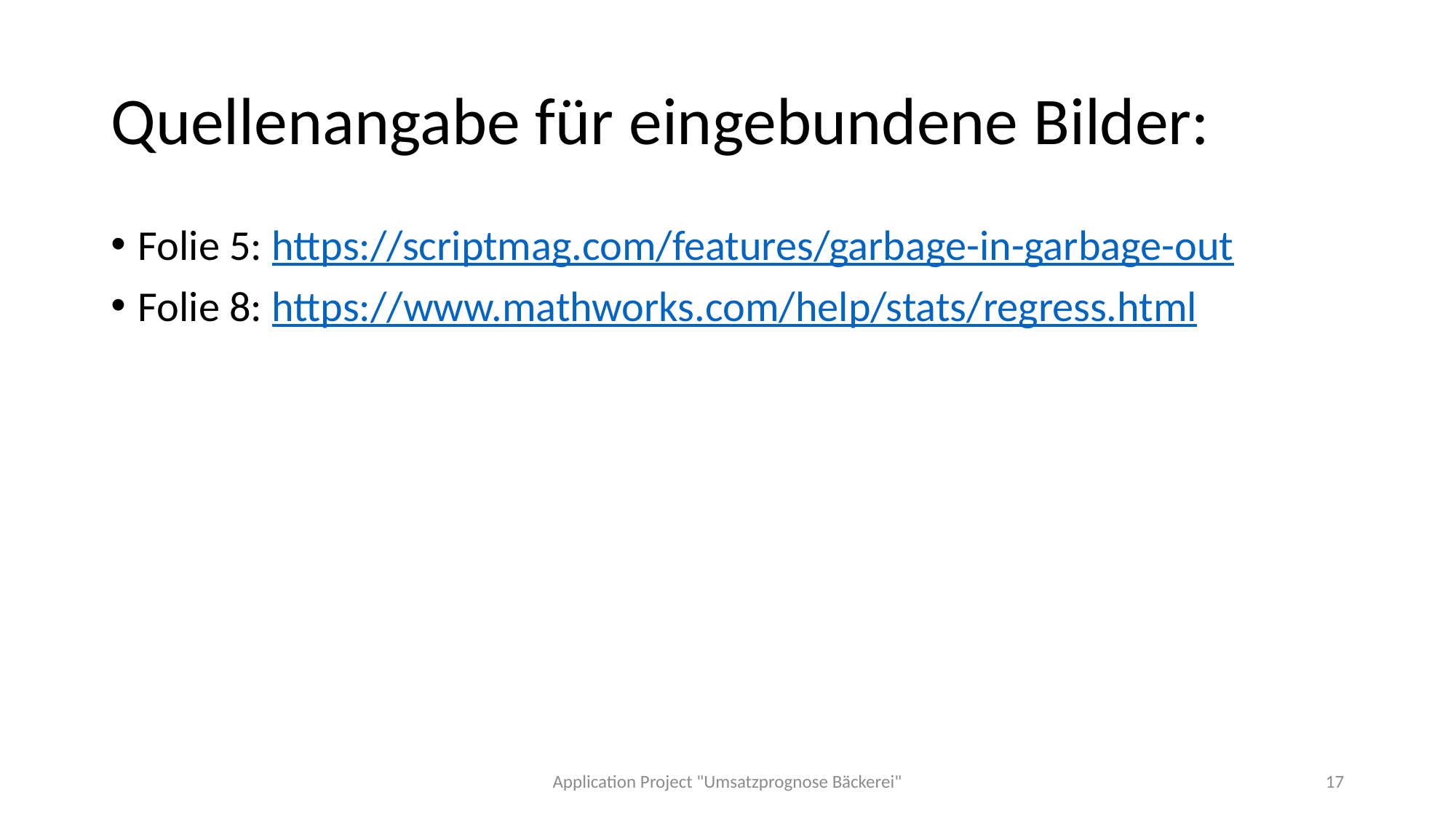

# Quellenangabe für eingebundene Bilder:
Folie 5: https://scriptmag.com/features/garbage-in-garbage-out
Folie 8: https://www.mathworks.com/help/stats/regress.html

Application Project "Umsatzprognose Bäckerei"
17